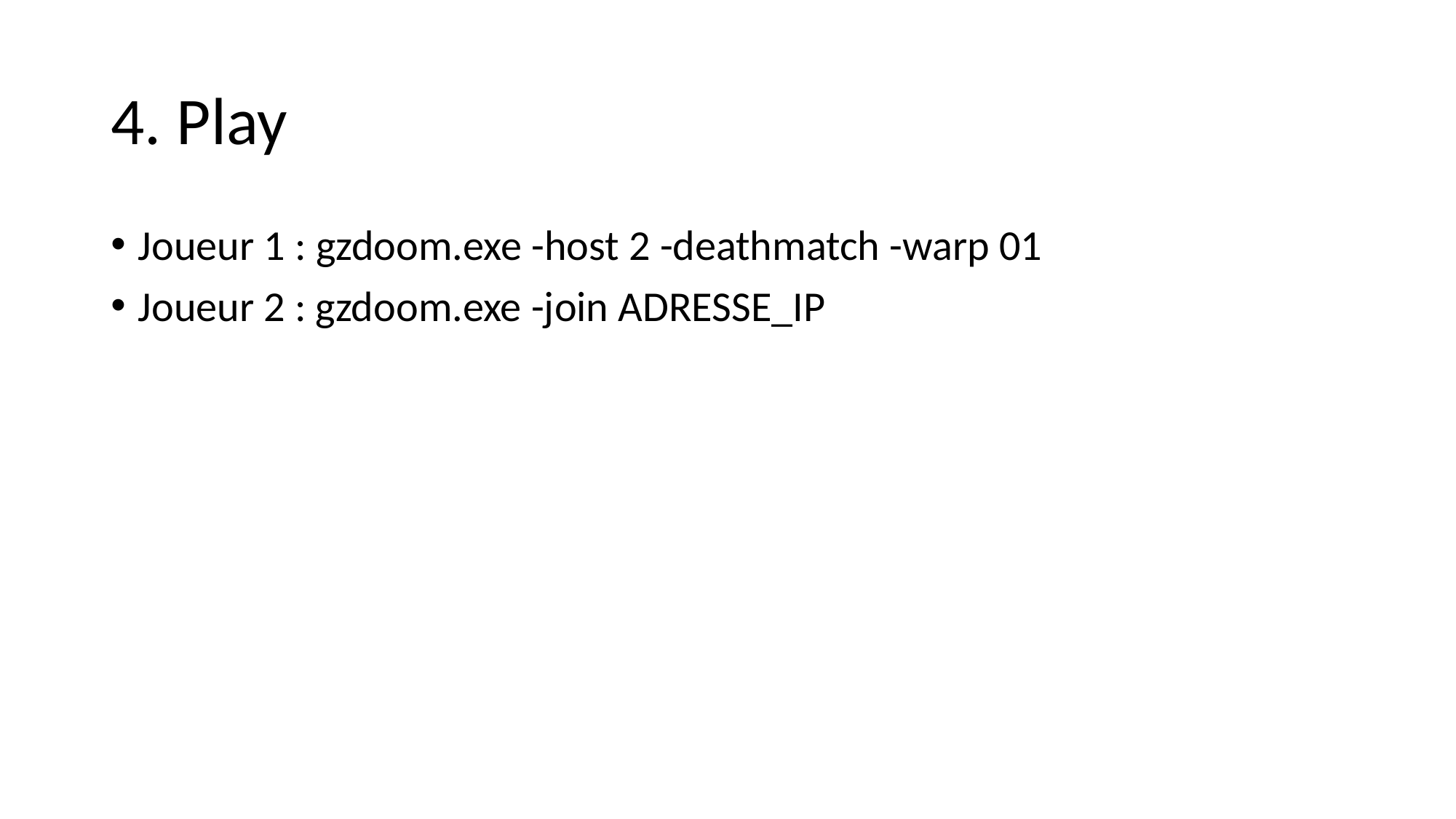

# 4. Play
Joueur 1 : gzdoom.exe -host 2 -deathmatch -warp 01
Joueur 2 : gzdoom.exe -join ADRESSE_IP